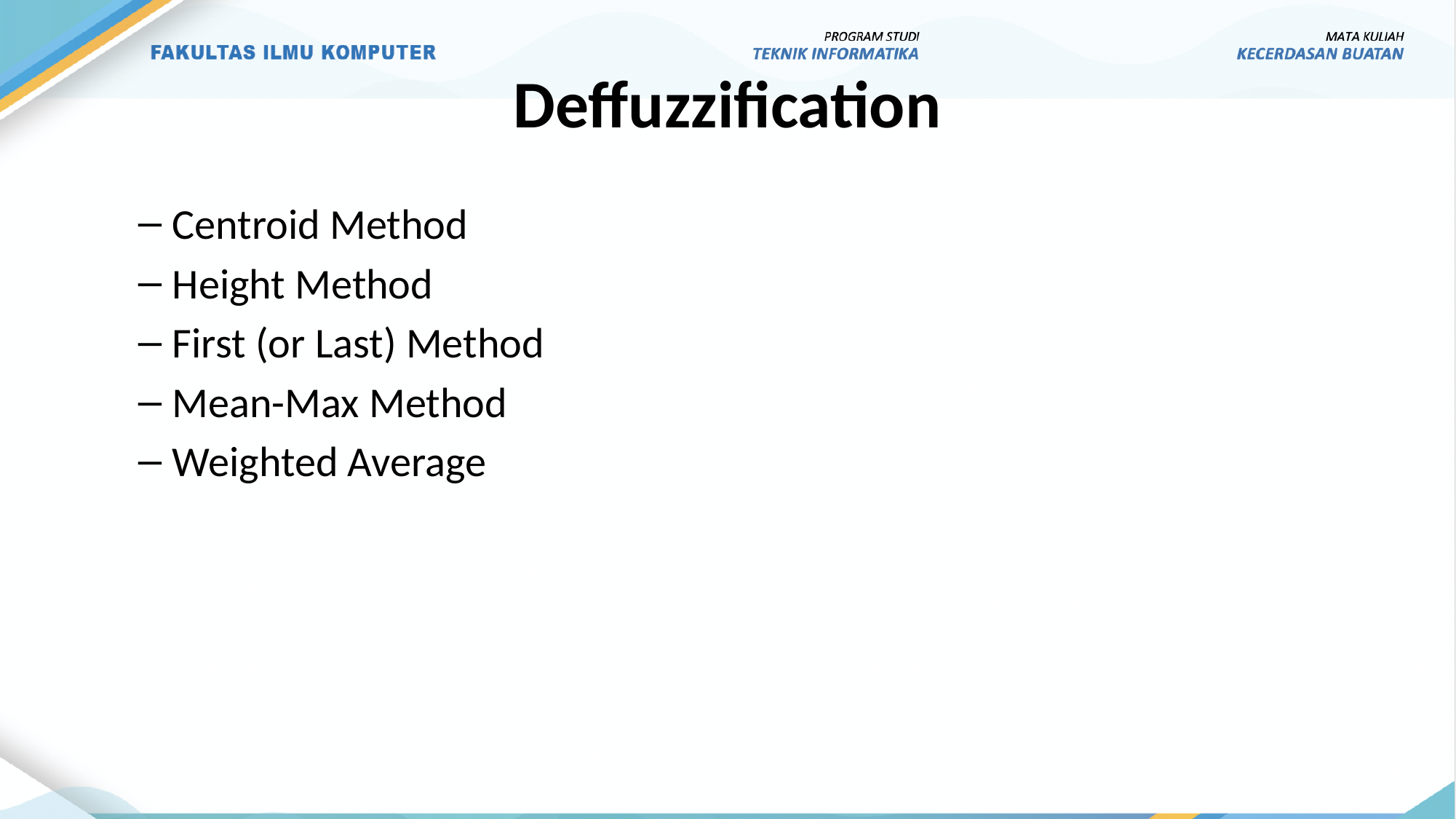

# Deffuzzification
Centroid Method
Height Method
First (or Last) Method
Mean-Max Method
Weighted Average